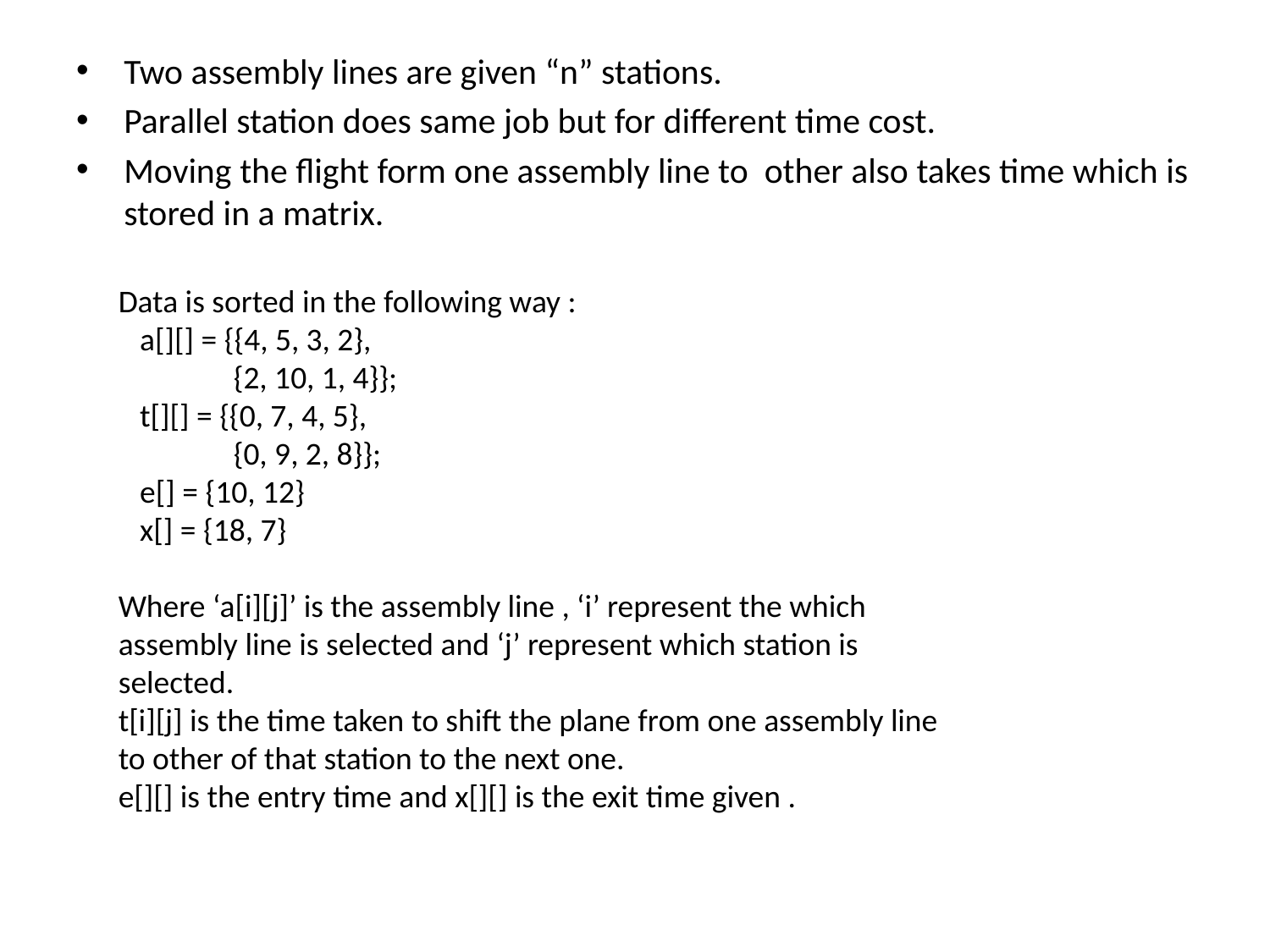

Two assembly lines are given “n” stations.
Parallel station does same job but for different time cost.
Moving the flight form one assembly line to  other also takes time which is stored in a matrix.
Data is sorted in the following way :
   a[][] = {{4, 5, 3, 2},
                {2, 10, 1, 4}};
   t[][] = {{0, 7, 4, 5},
                {0, 9, 2, 8}};
   e[] = {10, 12}
   x[] = {18, 7}

Where ‘a[i][j]’ is the assembly line , ‘i’ represent the which assembly line is selected and ‘j’ represent which station is selected.
t[i][j] is the time taken to shift the plane from one assembly line to other of that station to the next one.
e[][] is the entry time and x[][] is the exit time given .